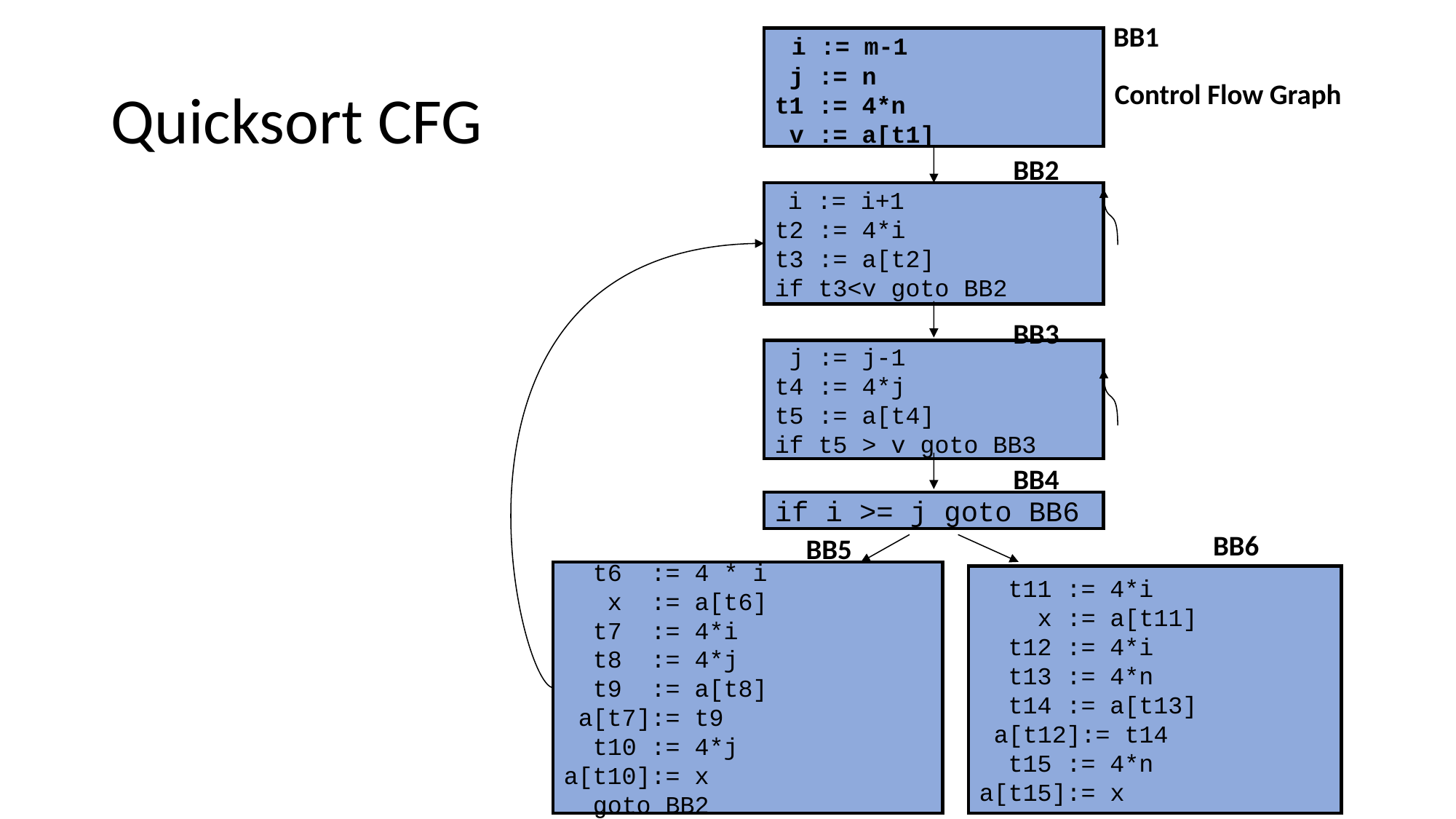

BB1
 i := m-1
 j := n
t1 := 4*n
 v := a[t1]
# Quicksort CFG
Control Flow Graph

BB2
 i := i+1
t2 := 4*i
t3 := a[t2]
if t3<v goto BB2

BB3
 j := j-1
t4 := 4*j
t5 := a[t4]
if t5 > v goto BB3

BB4
if i >= j goto BB6
BB6
BB5

  t6  := 4 * i
   x  := a[t6]
  t7  := 4*i
  t8  := 4*j
  t9  := a[t8]
 a[t7]:= t9
  t10 := 4*j
a[t10]:= x
  goto BB2
  t11 := 4*i
    x := a[t11]
  t12 := 4*i
  t13 := 4*n
  t14 := a[t13]
 a[t12]:= t14
  t15 := 4*n
a[t15]:= x